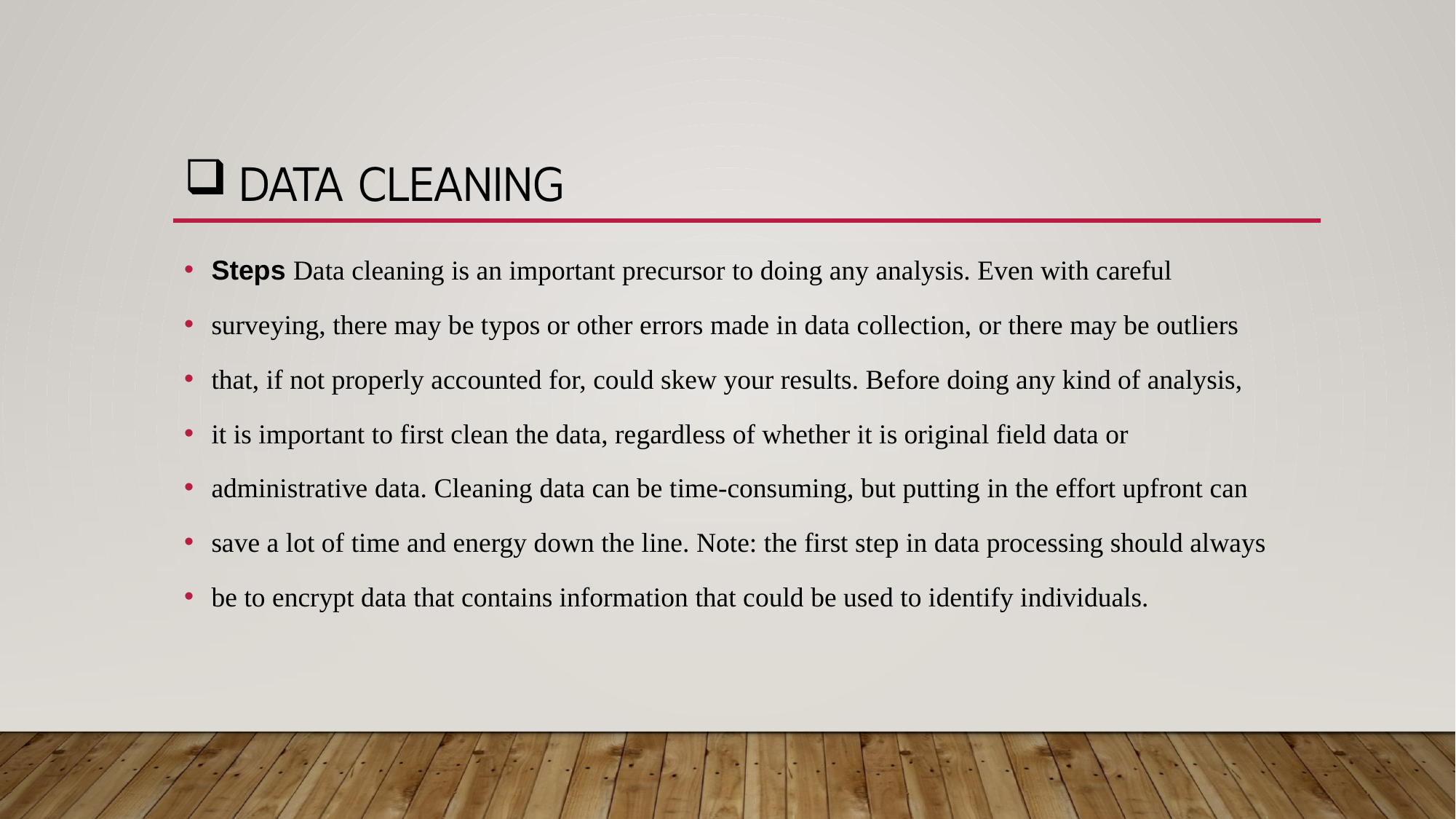

# Data cleaning
Steps Data cleaning is an important precursor to doing any analysis. Even with careful
surveying, there may be typos or other errors made in data collection, or there may be outliers
that, if not properly accounted for, could skew your results. Before doing any kind of analysis,
it is important to first clean the data, regardless of whether it is original field data or
administrative data. Cleaning data can be time-consuming, but putting in the effort upfront can
save a lot of time and energy down the line. Note: the first step in data processing should always
be to encrypt data that contains information that could be used to identify individuals.